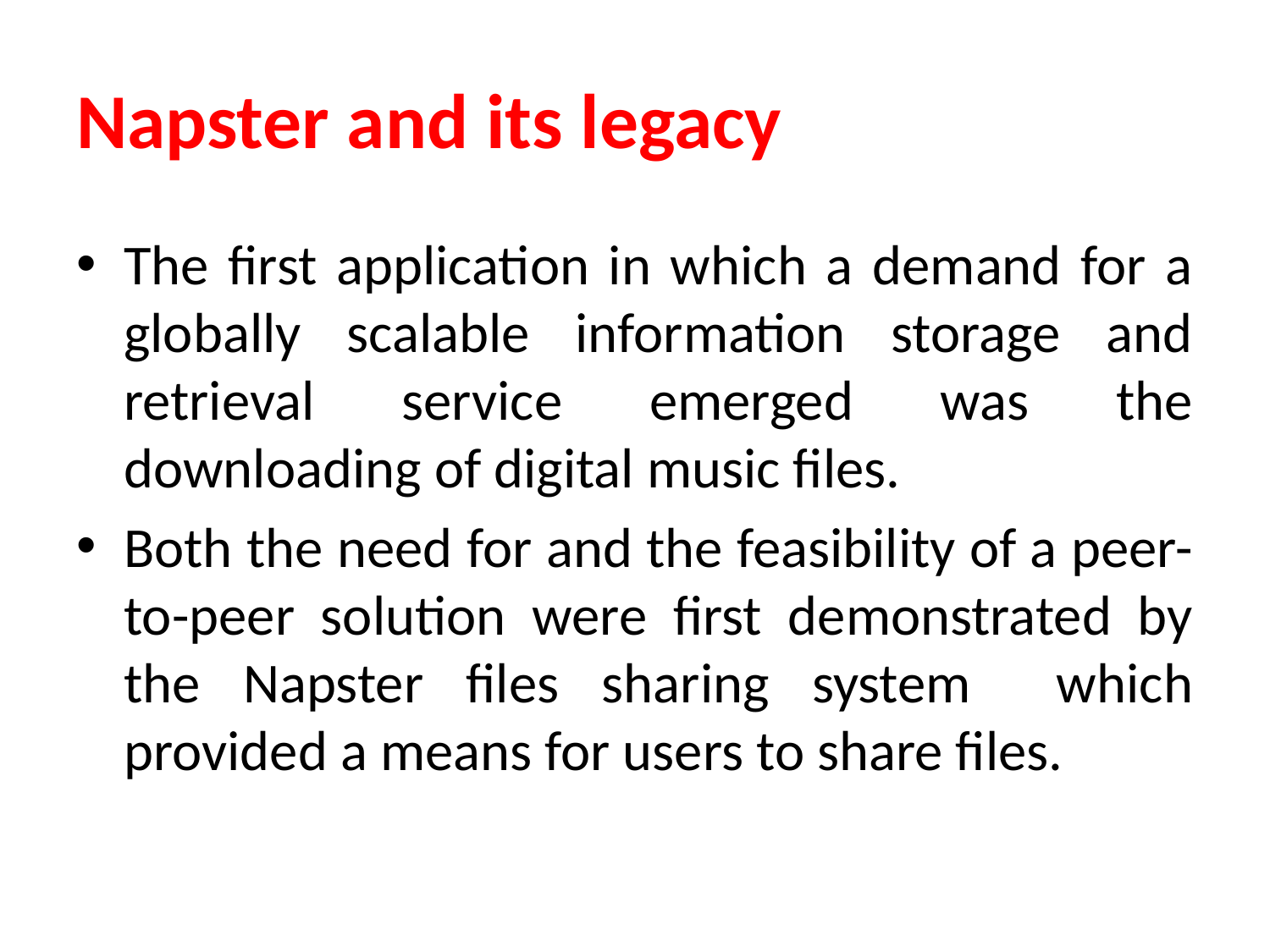

# Napster and its legacy
The first application in which a demand for a globally scalable information storage and retrieval service emerged was the downloading of digital music files.
Both the need for and the feasibility of a peer-to-peer solution were first demonstrated by the Napster files sharing system  which provided a means for users to share files.